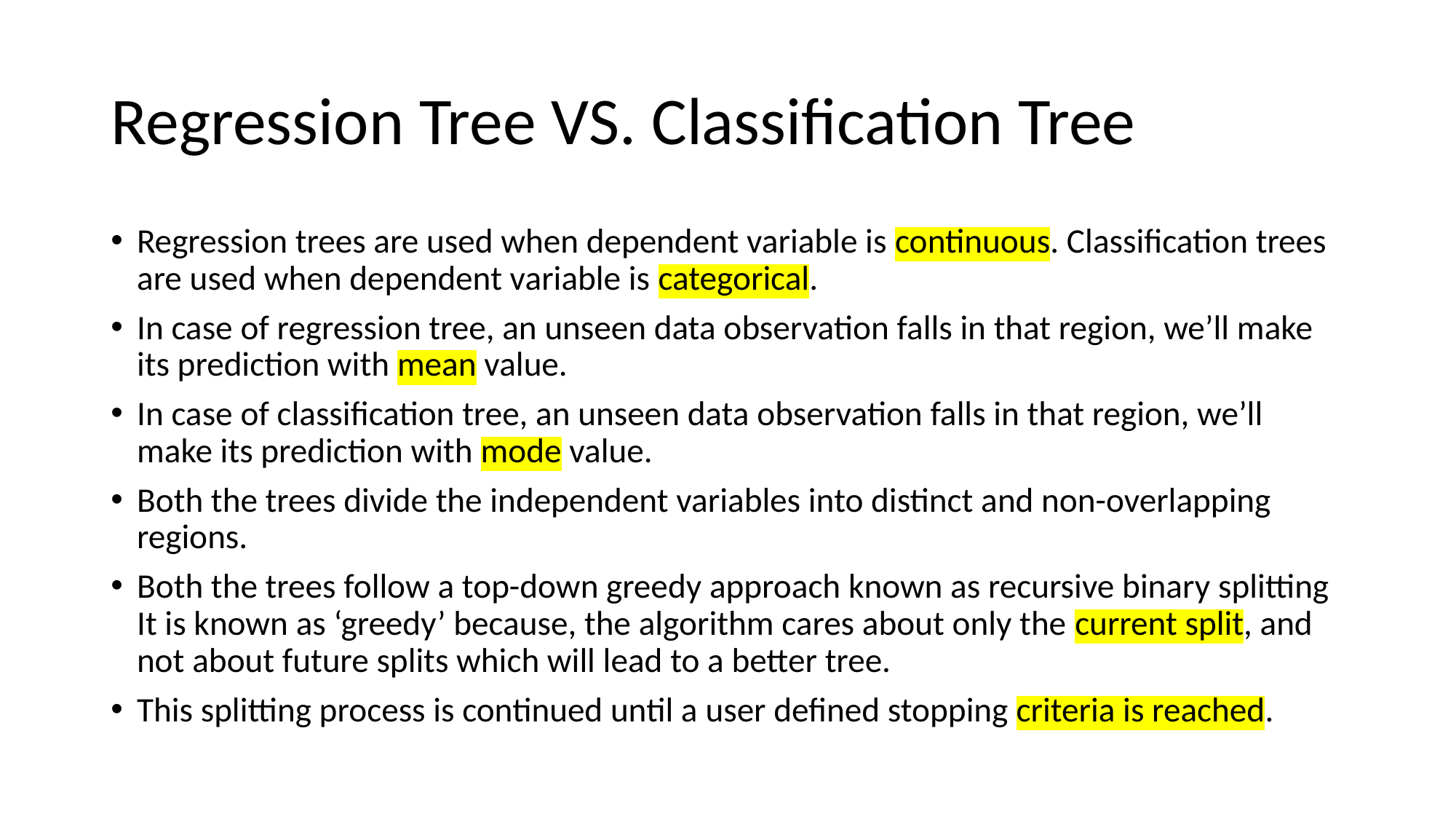

# Regression Tree VS. Classification Tree
Regression trees are used when dependent variable is continuous. Classification trees are used when dependent variable is categorical.
In case of regression tree, an unseen data observation falls in that region, we’ll make its prediction with mean value.
In case of classification tree, an unseen data observation falls in that region, we’ll make its prediction with mode value.
Both the trees divide the independent variables into distinct and non-overlapping regions.
Both the trees follow a top-down greedy approach known as recursive binary splitting It is known as ‘greedy’ because, the algorithm cares about only the current split, and not about future splits which will lead to a better tree.
This splitting process is continued until a user defined stopping criteria is reached.